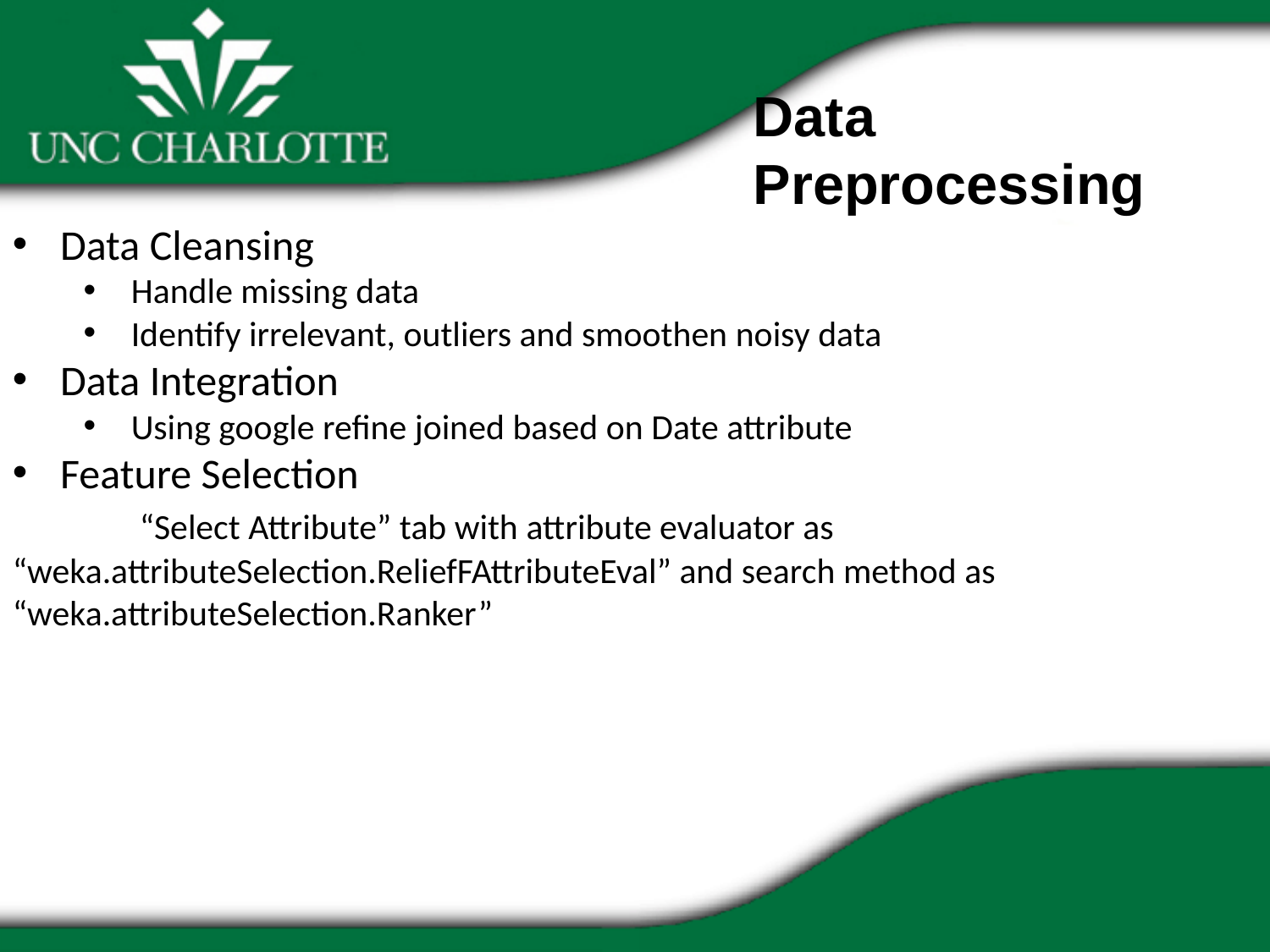

Data Preprocessing
Data Cleansing
Handle missing data
Identify irrelevant, outliers and smoothen noisy data
Data Integration
Using google refine joined based on Date attribute
Feature Selection
	“Select Attribute” tab with attribute evaluator as 	“weka.attributeSelection.ReliefFAttributeEval” and search method as 	“weka.attributeSelection.Ranker”